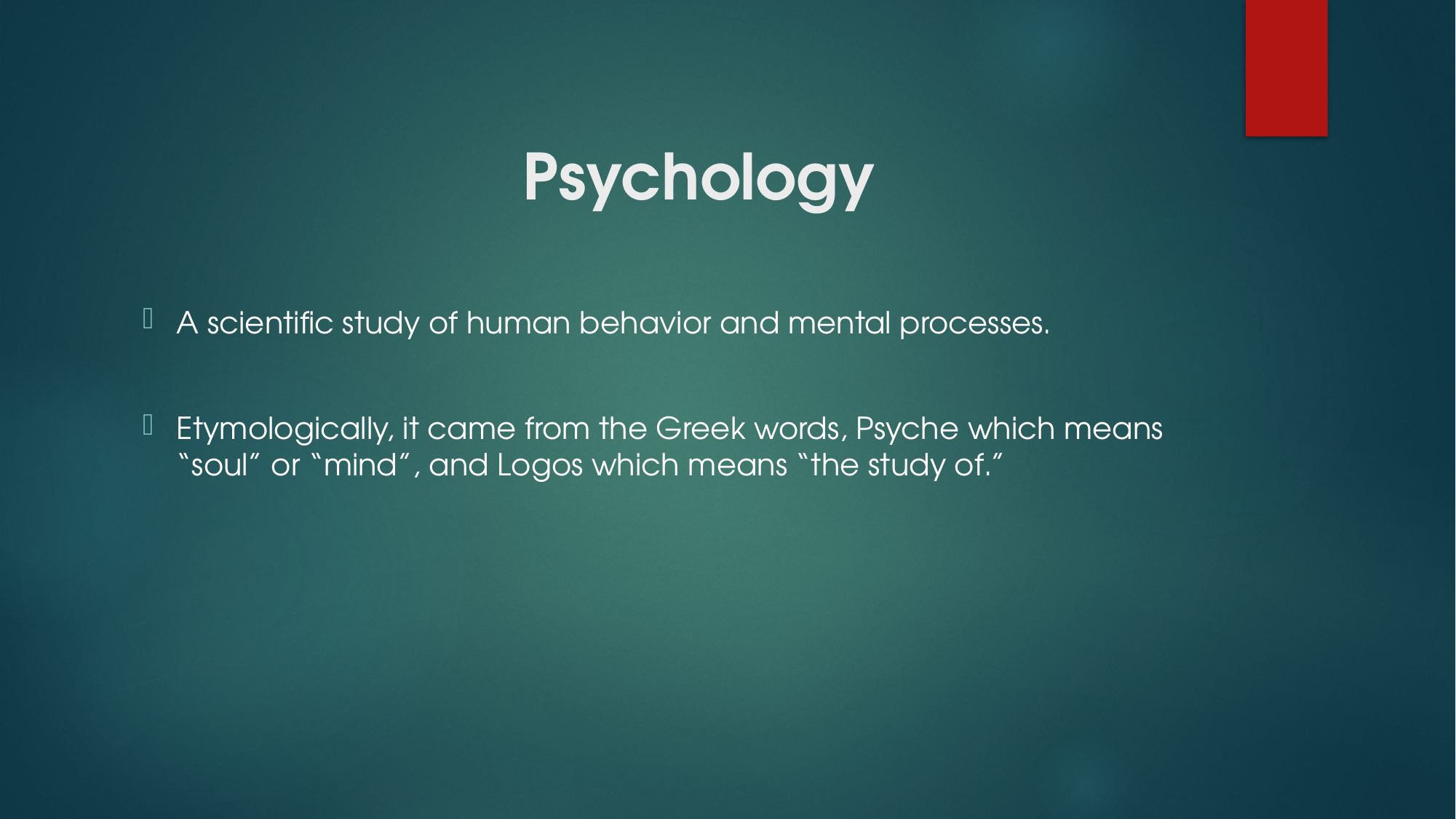

# Psychology

A scientific study of human behavior and mental processes.

Etymologically, it came from the Greek words, Psyche which means “soul” or “mind”, and Logos which means “the study of.”